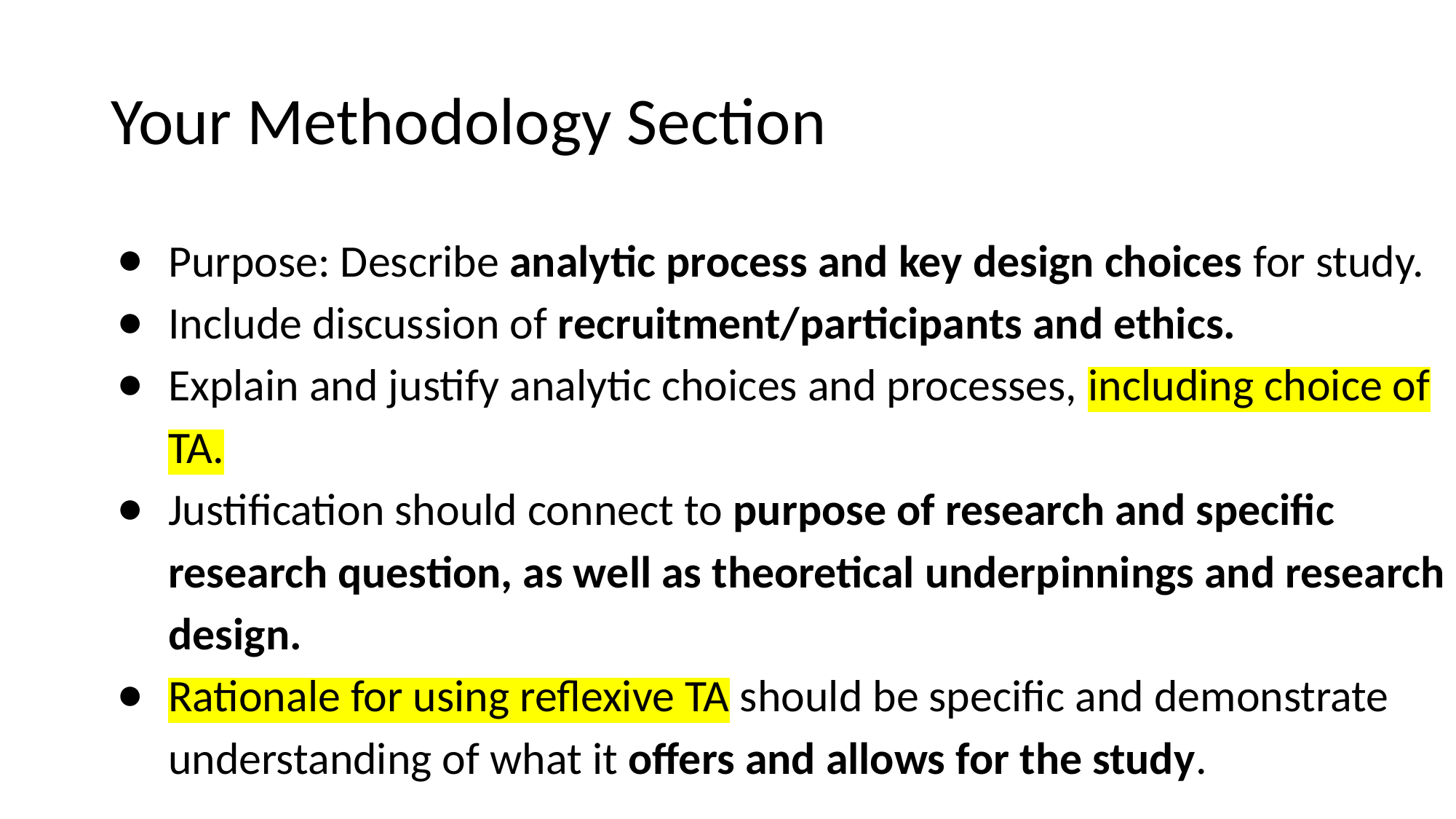

# Your Methodology Section
Purpose: Describe analytic process and key design choices for study.
Include discussion of recruitment/participants and ethics.
Explain and justify analytic choices and processes, including choice of TA.
Justification should connect to purpose of research and specific research question, as well as theoretical underpinnings and research design.
Rationale for using reflexive TA should be specific and demonstrate understanding of what it offers and allows for the study.